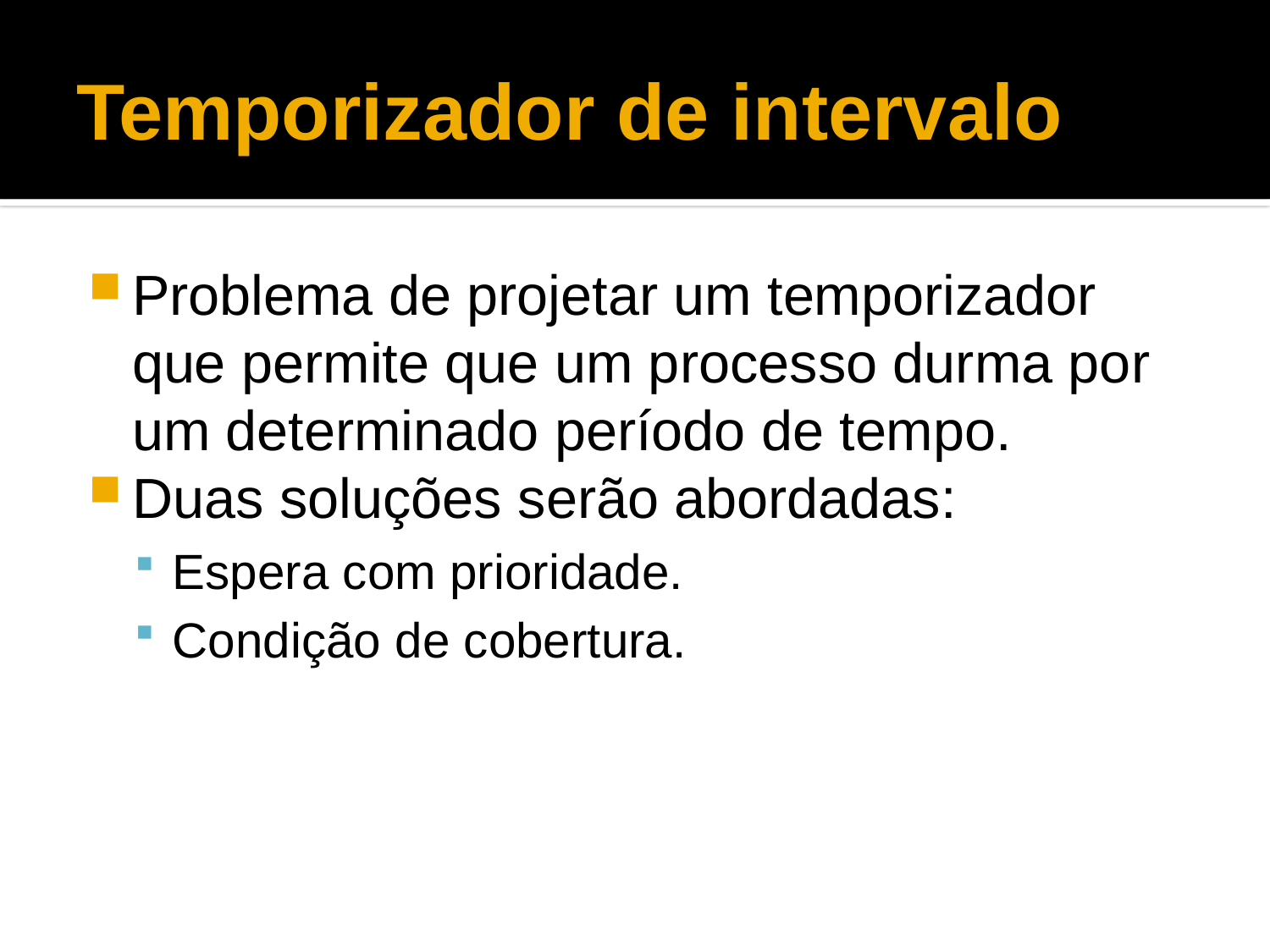

# Temporizador de intervalo
Problema de projetar um temporizador que permite que um processo durma por um determinado período de tempo.
Duas soluções serão abordadas:
Espera com prioridade.
Condição de cobertura.